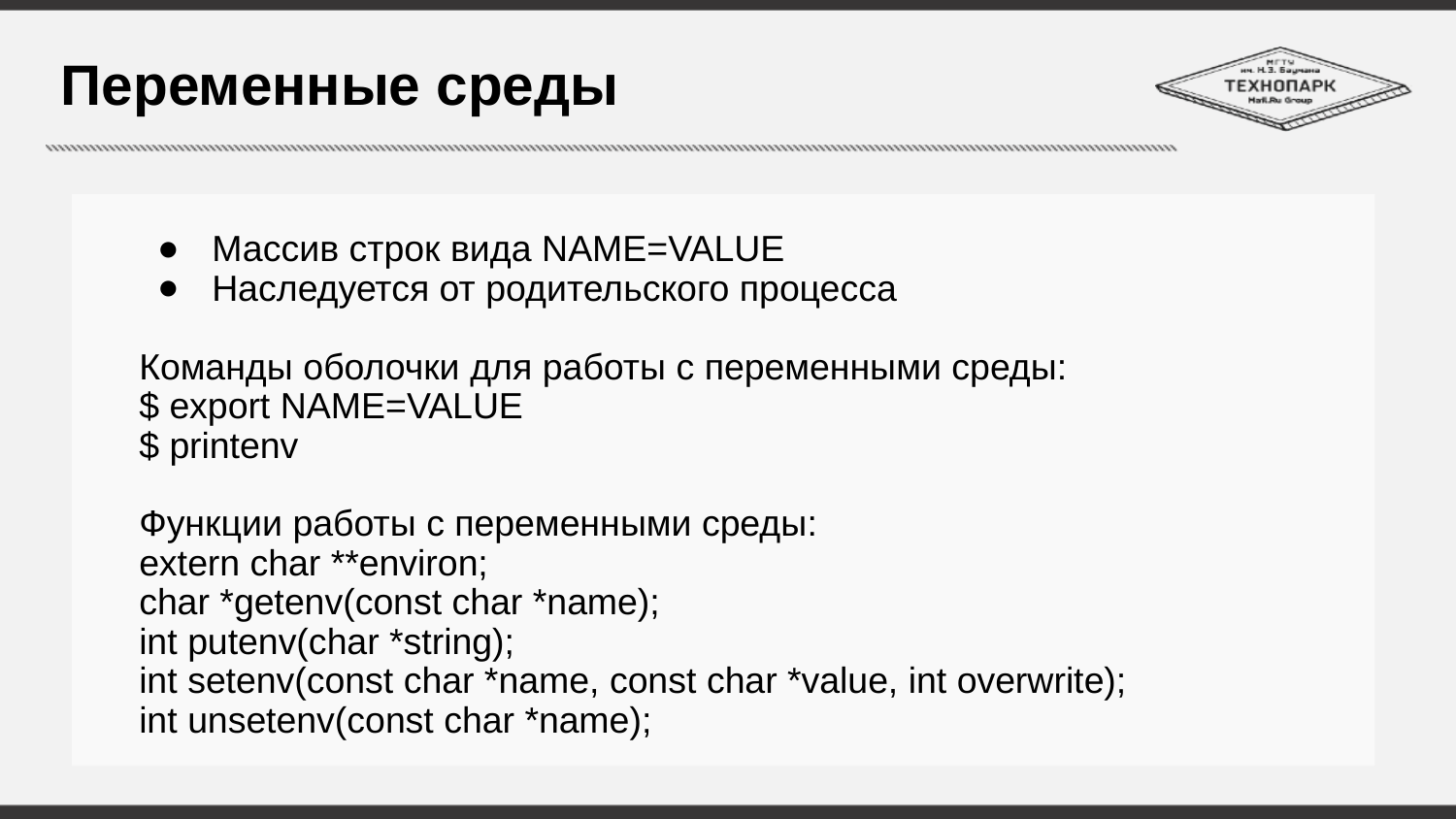

# Переменные среды
Массив строк вида NAME=VALUE
Наследуется от родительского процесса

Команды оболочки для работы с переменными среды:
$ export NAME=VALUE
$ printenv

Функции работы с переменными среды:
extern char **environ;
char *getenv(const char *name);
int putenv(char *string);
int setenv(const char *name, const char *value, int overwrite);
int unsetenv(const char *name);